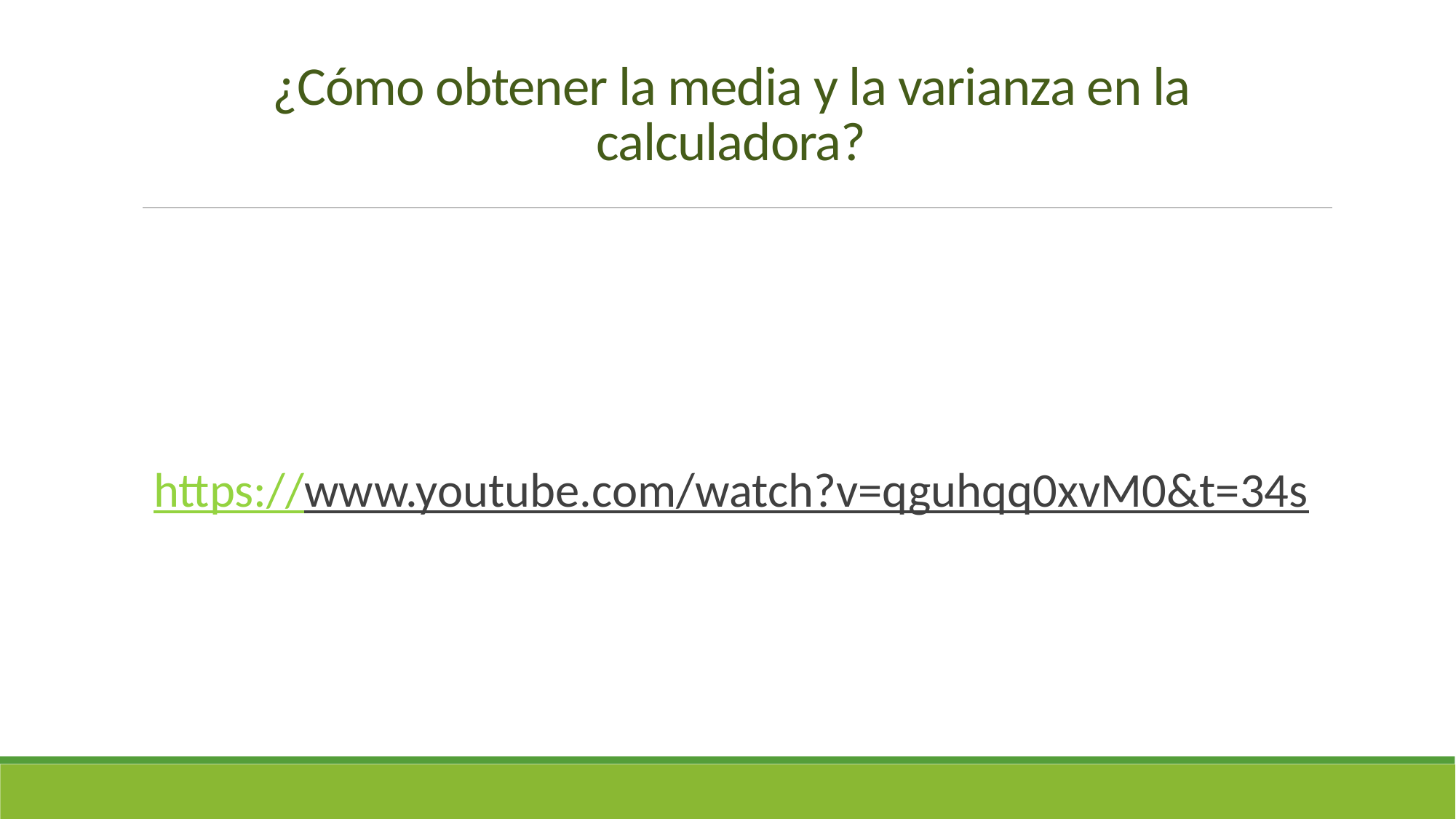

# ¿Cómo obtener la media y la varianza en la calculadora?

https://www.youtube.com/watch?v=qguhqq0xvM0&t=34s